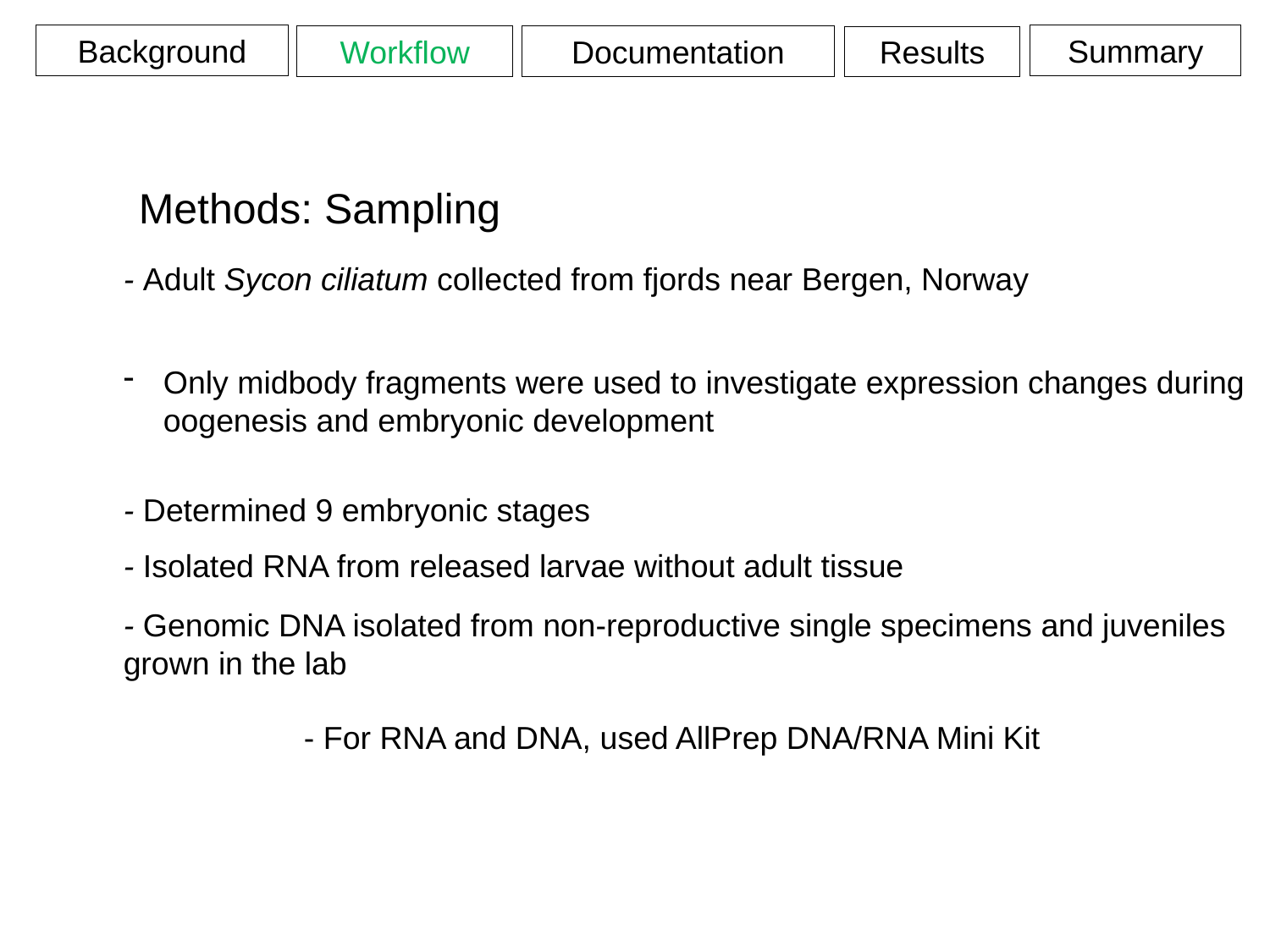

Background
Summary
Documentation
Workflow
Results
Methods: Sampling
- Adult Sycon ciliatum collected from fjords near Bergen, Norway
Only midbody fragments were used to investigate expression changes during oogenesis and embryonic development
- Determined 9 embryonic stages
- Isolated RNA from released larvae without adult tissue
- Genomic DNA isolated from non-reproductive single specimens and juveniles grown in the lab
- For RNA and DNA, used AllPrep DNA/RNA Mini Kit